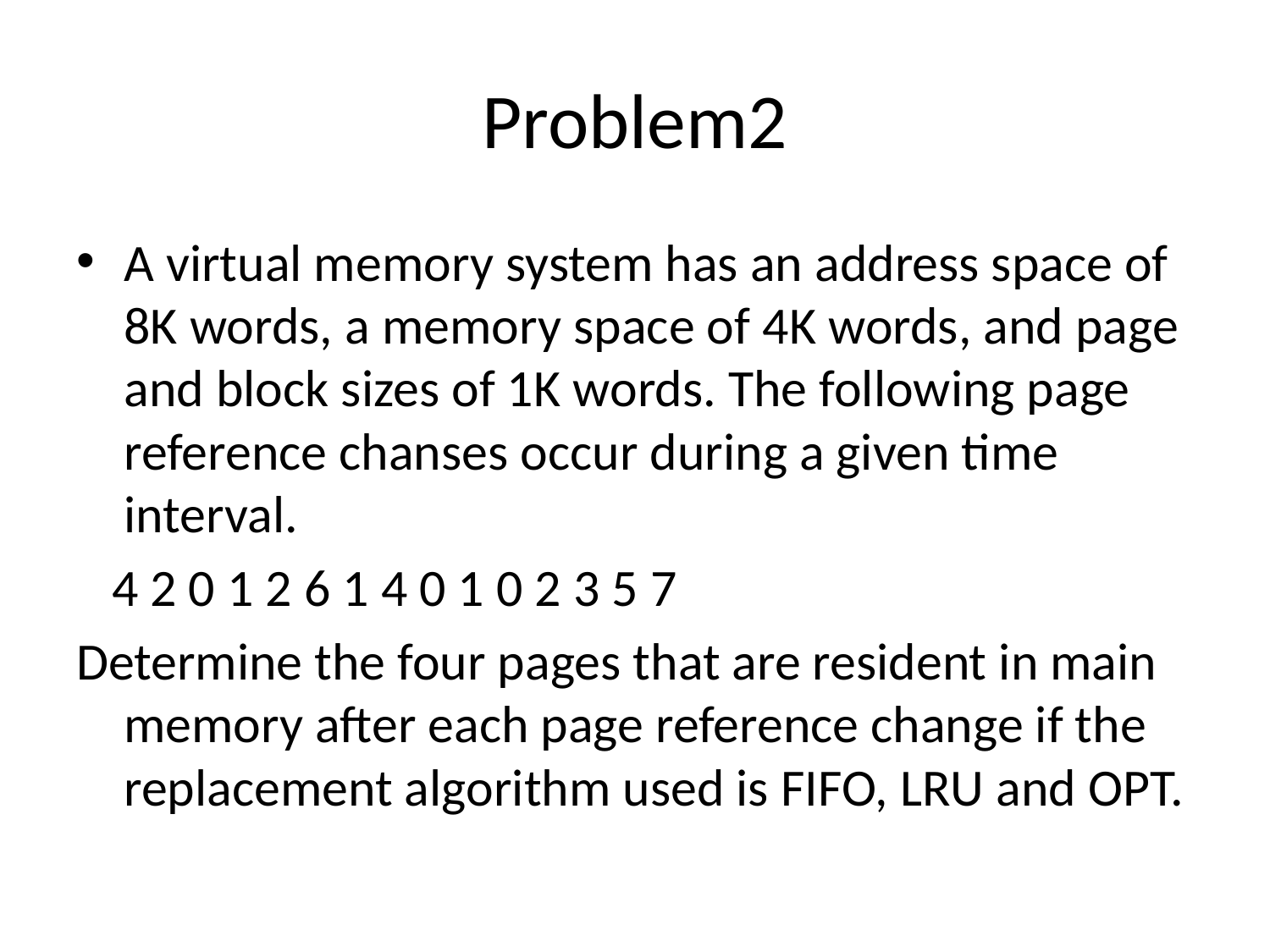

# Problem2
A virtual memory system has an address space of 8K words, a memory space of 4K words, and page and block sizes of 1K words. The following page reference chanses occur during a given time interval.
   4 2 0 1 2 6 1 4 0 1 0 2 3 5 7
Determine the four pages that are resident in main memory after each page reference change if the replacement algorithm used is FIFO, LRU and OPT.